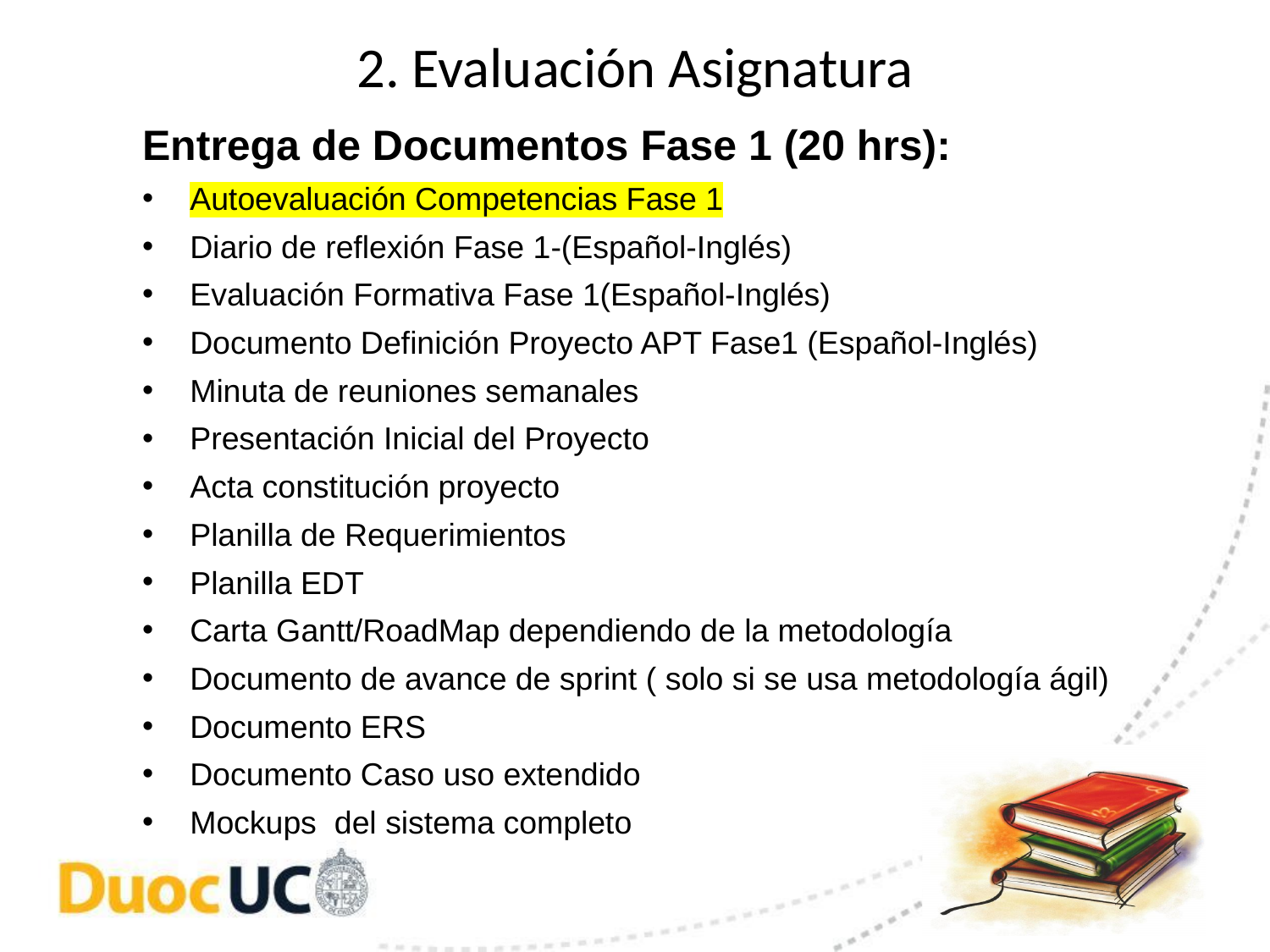

# 2. Evaluación Asignatura
Entrega de Documentos Fase 1 (20 hrs):
Autoevaluación Competencias Fase 1
Diario de reflexión Fase 1-(Español-Inglés)
Evaluación Formativa Fase 1(Español-Inglés)
Documento Definición Proyecto APT Fase1 (Español-Inglés)
Minuta de reuniones semanales
Presentación Inicial del Proyecto
Acta constitución proyecto
Planilla de Requerimientos
Planilla EDT
Carta Gantt/RoadMap dependiendo de la metodología
Documento de avance de sprint ( solo si se usa metodología ágil)
Documento ERS
Documento Caso uso extendido
Mockups  del sistema completo